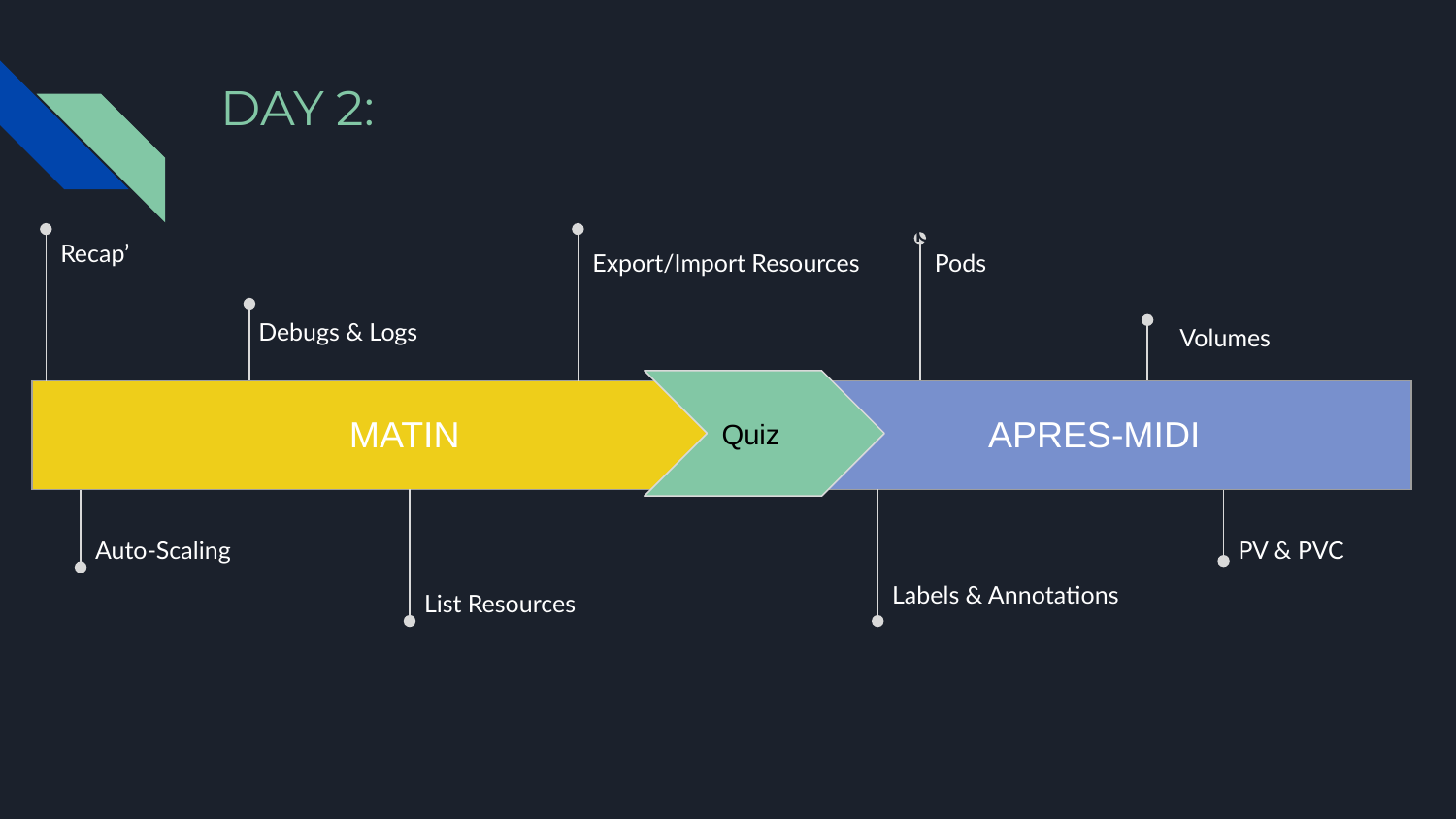

# DAY 2:
October 2014
October 2015
Recap’

Export/Import Resources

Pods
Debugs & Logs
Volumes
Quiz
| MATIN |  |  |  | APRES-MIDI |
| --- | --- | --- | --- | --- |
Auto-Scaling
PV & PVC
Labels & Annotations
List Resources
November 2015